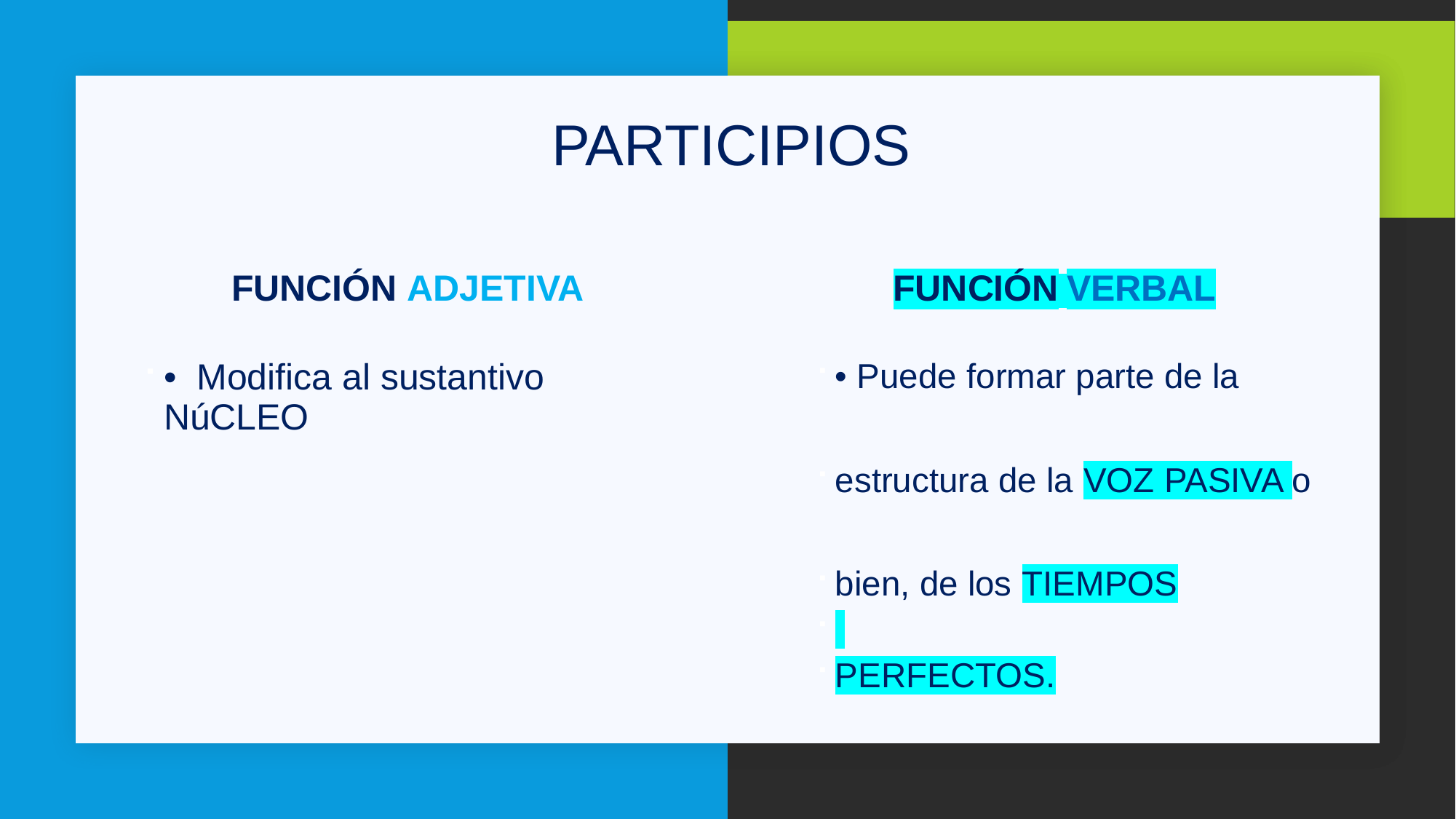

# PARTiCIPIOS
Función Adjetiva
FUNCIóN VERBAL
• Puede formar parte de la

estructura de la VOZ PASIVA o

bien, de los TIEMPOS

PERFECTOS.
•  Modifica al sustantivo NúCLEO